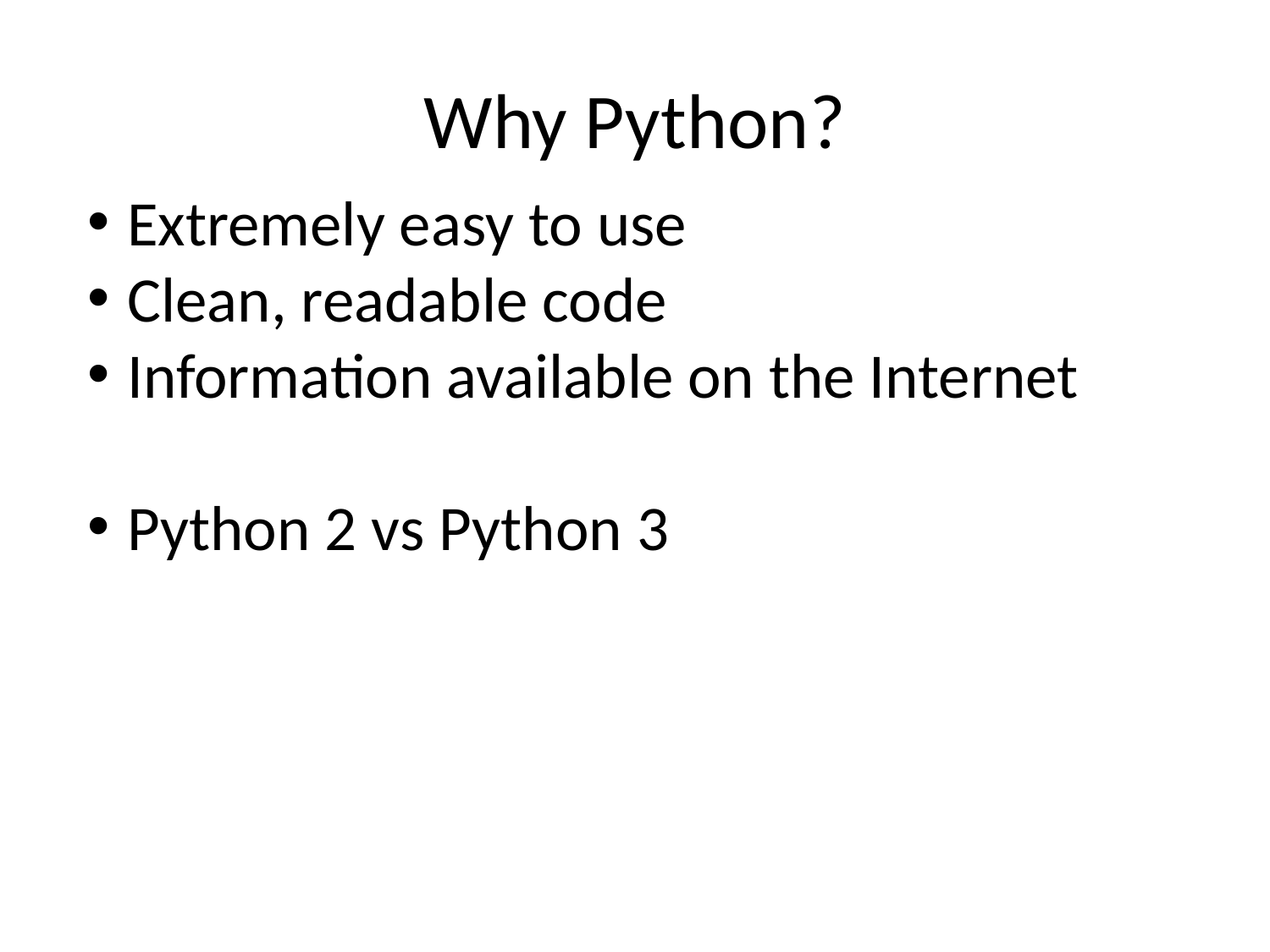

# Why Python?
Extremely easy to use
Clean, readable code
Information available on the Internet

Python 2 vs Python 3